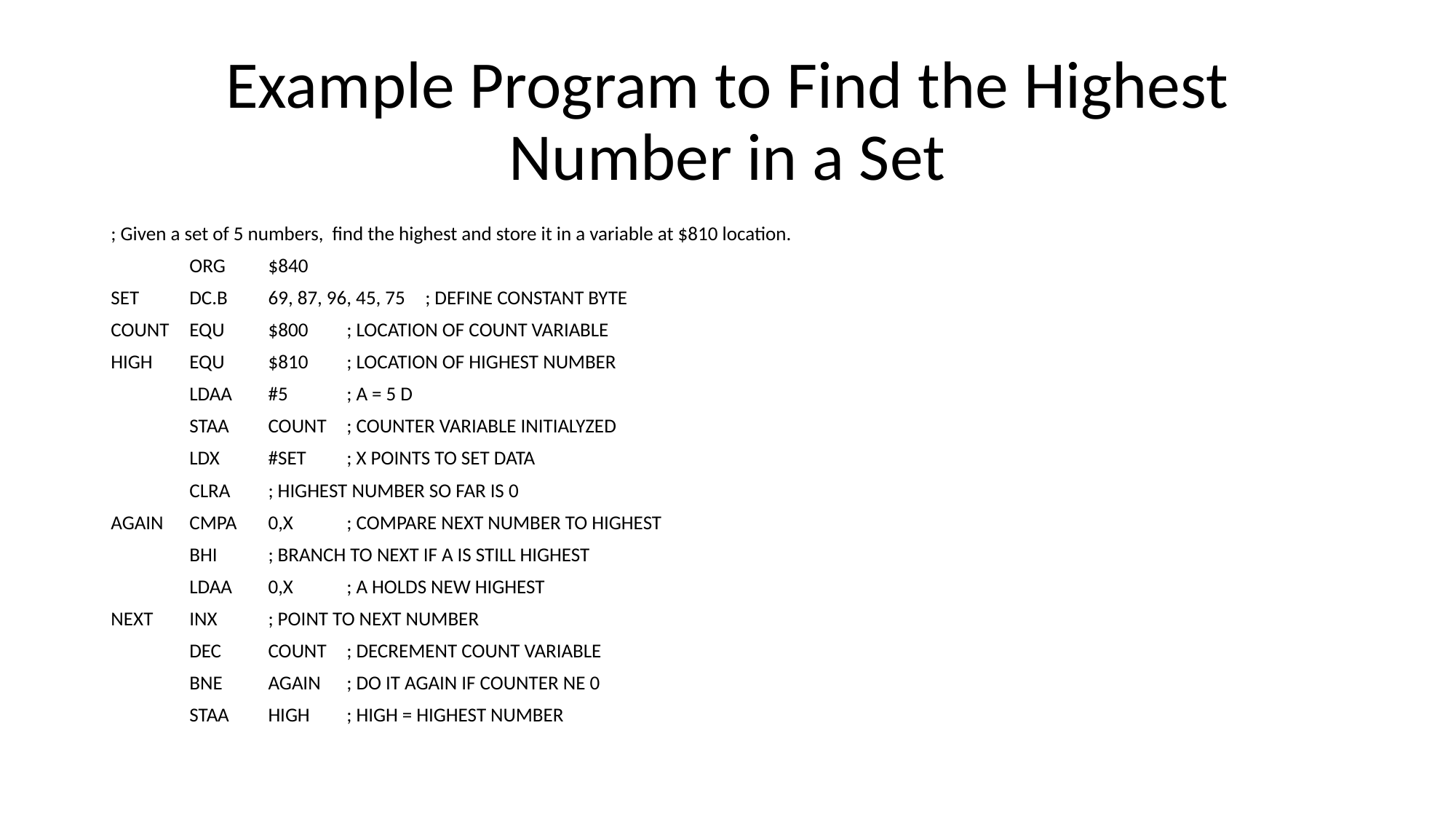

# Example Program to Find the Highest Number in a Set
; Given a set of 5 numbers,  find the highest and store it in a variable at $810 location.
	ORG	$840
SET	DC.B	69, 87, 96, 45, 75		; DEFINE CONSTANT BYTE
COUNT	EQU	$800			; LOCATION OF COUNT VARIABLE
HIGH	EQU	$810			; LOCATION OF HIGHEST NUMBER
	LDAA	#5			; A = 5 D
	STAA	COUNT			; COUNTER VARIABLE INITIALYZED
	LDX	#SET			; X POINTS TO SET DATA
	CLRA				; HIGHEST NUMBER SO FAR IS 0
AGAIN	CMPA	0,X			; COMPARE NEXT NUMBER TO HIGHEST
	BHI				; BRANCH TO NEXT IF A IS STILL HIGHEST
	LDAA	0,X			; A HOLDS NEW HIGHEST
NEXT	INX				; POINT TO NEXT NUMBER
	DEC	COUNT			; DECREMENT COUNT VARIABLE
	BNE	AGAIN			; DO IT AGAIN IF COUNTER NE 0
	STAA	HIGH			; HIGH = HIGHEST NUMBER